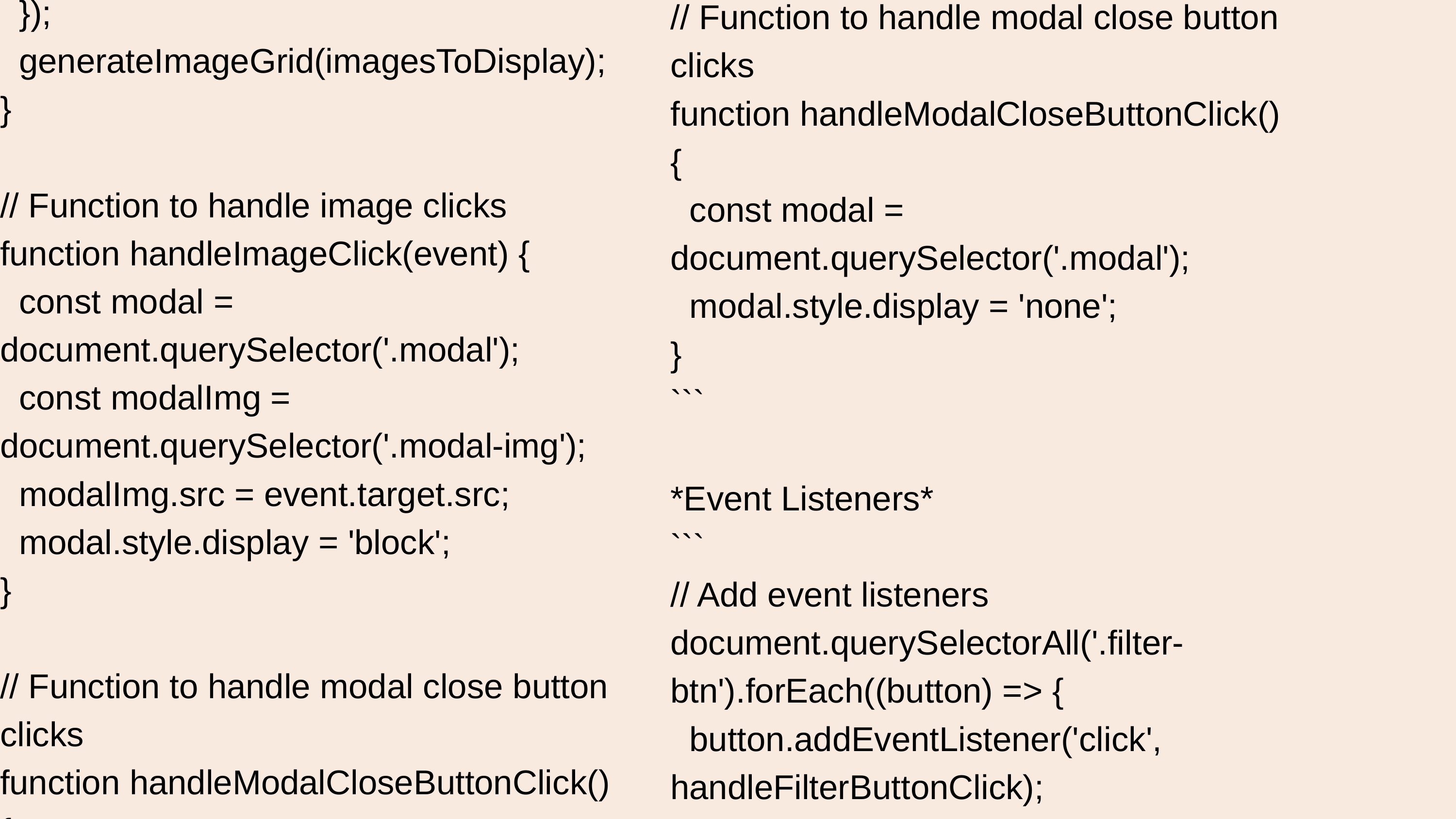

CODE:
*HTML Structure*
```
<!-- Gallery container -->
<div class="gallery">
  <!-- Filters and buttons -->
  <div class="filters">
    <!-- Filter buttons -->
    <div class="my-button">
      <button>Gallery</button>
      <button>Photography</button>
      <button>Painting</button>
    </div>
  </div>
  <!-- Image grid -->
  <div class="image-grid">
    <!-- Images will be generated dynamically -->
  </div>
  <!-- Modal for image preview -->
  <div class="modal">
    <img src="" alt="" class="modal-img">
    <button class="modal-close">&times;</button>
  </div>
</div>
```

*CSS Styles*
```
/* Gallery container styles */
.gallery {
  max-width: 1200px;
  margin: 40px auto;
  padding: 20px;
  background-color: lightgreen;
  border: 1px solid #ddd;
  box-shadow: 0 0 10px rgba(0, 0, 0, 0.1);
}

/* Image grid styles */
.image-grid {
  display: grid;
  grid-template-columns: repeat(3, 1fr);
  grid-gap: 30px;
}

/* Modal styles */
.modal {
  position: fixed;
  top: 0;
  right: 0;
  bottom: 0;
  left: 0;
  background-color: rgba(0, 0, 0, 0.5);
  display: none;
}
```

*JavaScript Code*
*Image Data*
```
// Sample data for images
const images = [
  { id: 1, src: 'image1.jpg', category: 'painting' },
  { id: 2, src: 'image2.jpg', category: 'photography' },
  { id: 3, src: 'image3.jpg', category: 'painting' },
  // Add more images here...
];
```

*Functions*
```
// Function to generate image grid
function generateImageGrid() {
  const imageGrid = document.querySelector('.image-grid');
  imageGrid.innerHTML = '';
  images.forEach((image) => {
    const img = document.createElement('img');
    img.src = image.src;
    img.dataset.category = image.category;
    imageGrid.appendChild(img);
  });
}

// Function to handle filter button clicks
function handleFilterButtonClick(event) {
  const filterValue = event.target.dataset.filter;
  const imagesToDisplay = images.filter((image) => {
    if (filterValue === 'all') {
      return true;
    }
    return image.category === filterValue;
  });
  generateImageGrid(imagesToDisplay);
}

// Function to handle image clicks
function handleImageClick(event) {
  const modal = document.querySelector('.modal');
  const modalImg = document.querySelector('.modal-img');
  modalImg.src = event.target.src;
  modal.style.display = 'block';
}

// Function to handle modal close button clicks
function handleModalCloseButtonClick() {
  const modal = document.querySelector('.modal');
  modal.style.display = 'none';
}
```

*Event Listeners*
```
// Add event listeners
document.querySelectorAll('.filter-btn').forEach((button) => {
  button.addEventListener('click', handleFilterButtonClick);
});
document.querySelector('.image-grid').addEventListener('click', handleImageClick);
document.querySelector('.modal-close').addEventListener('click', handleModalCloseButtonClick);

// Generate image grid on page load
generateImageGrid();
```

CODE:
*HTML Structure*
```
<!-- Gallery container -->
<div class="gallery">
  <!-- Filters and buttons -->
  <div class="filters">
    <!-- Filter buttons -->
    <div class="my-button">
      <button>Gallery</button>
      <button>Photography</button>
      <button>Painting</button>
    </div>
  </div>
  <!-- Image grid -->
  <div class="image-grid">
    <!-- Images will be generated dynamically -->
  </div>
  <!-- Modal for image preview -->
  <div class="modal">
    <img src="" alt="" class="modal-img">
    <button class="modal-close">&times;</button>
  </div>
</div>
```

*CSS Styles*
```
/* Gallery container styles */
.gallery {
  max-width: 1200px;
  margin: 40px auto;
  padding: 20px;
  background-color: lightgreen;
  border: 1px solid #ddd;
  box-shadow: 0 0 10px rgba(0, 0, 0, 0.1);
}

/* Image grid styles */
.image-grid {
  display: grid;
  grid-template-columns: repeat(3, 1fr);
  grid-gap: 30px;
}

/* Modal styles */
.modal {
  position: fixed;
  top: 0;
  right: 0;
  bottom: 0;
  left: 0;
  background-color: rgba(0, 0, 0, 0.5);
  display: none;
}
```

*JavaScript Code*
*Image Data*
```
// Sample data for images
const images = [
  { id: 1, src: 'image1.jpg', category: 'painting' },
  { id: 2, src: 'image2.jpg', category: 'photography' },
  { id: 3, src: 'image3.jpg', category: 'painting' },
  // Add more images here...
];
```

*Functions*
```
// Function to generate image grid
function generateImageGrid() {
  const imageGrid = document.querySelector('.image-grid');
  imageGrid.innerHTML = '';
  images.forEach((image) => {
    const img = document.createElement('img');
    img.src = image.src;
    img.dataset.category = image.category;
    imageGrid.appendChild(img);
  });
}

// Function to handle filter button clicks
function handleFilterButtonClick(event) {
  const filterValue = event.target.dataset.filter;
  const imagesToDisplay = images.filter((image) => {
    if (filterValue === 'all') {
      return true;
    }
    return image.category === filterValue;
  });
  generateImageGrid(imagesToDisplay);
}

// Function to handle image clicks
function handleImageClick(event) {
  const modal = document.querySelector('.modal');
  const modalImg = document.querySelector('.modal-img');
  modalImg.src = event.target.src;
  modal.style.display = 'block';
}

// Function to handle modal close button clicks
function handleModalCloseButtonClick() {
  const modal = document.querySelector('.modal');
  modal.style.display = 'none';
}
```

*Event Listeners*
```
// Add event listeners
document.querySelectorAll('.filter-btn').forEach((button) => {
  button.addEventListener('click', handleFilterButtonClick);
});
document.querySelector('.image-grid').addEventListener('click', handleImageClick);
document.querySelector('.modal-close').addEventListener('click', handleModalCloseButtonClick);

// Generate image grid on page load
generateImageGrid();
```
This digital portfolio is a static website designed to showcase my skills, experience, and projects. It uses HTML for structuring the content and CSS for styling and layout. The website has three main sections: Home, Projects, and About. Each section provides a brief overview of my background, skills, and experience. The website is fully responsive and works well on various devices and screen sizes.